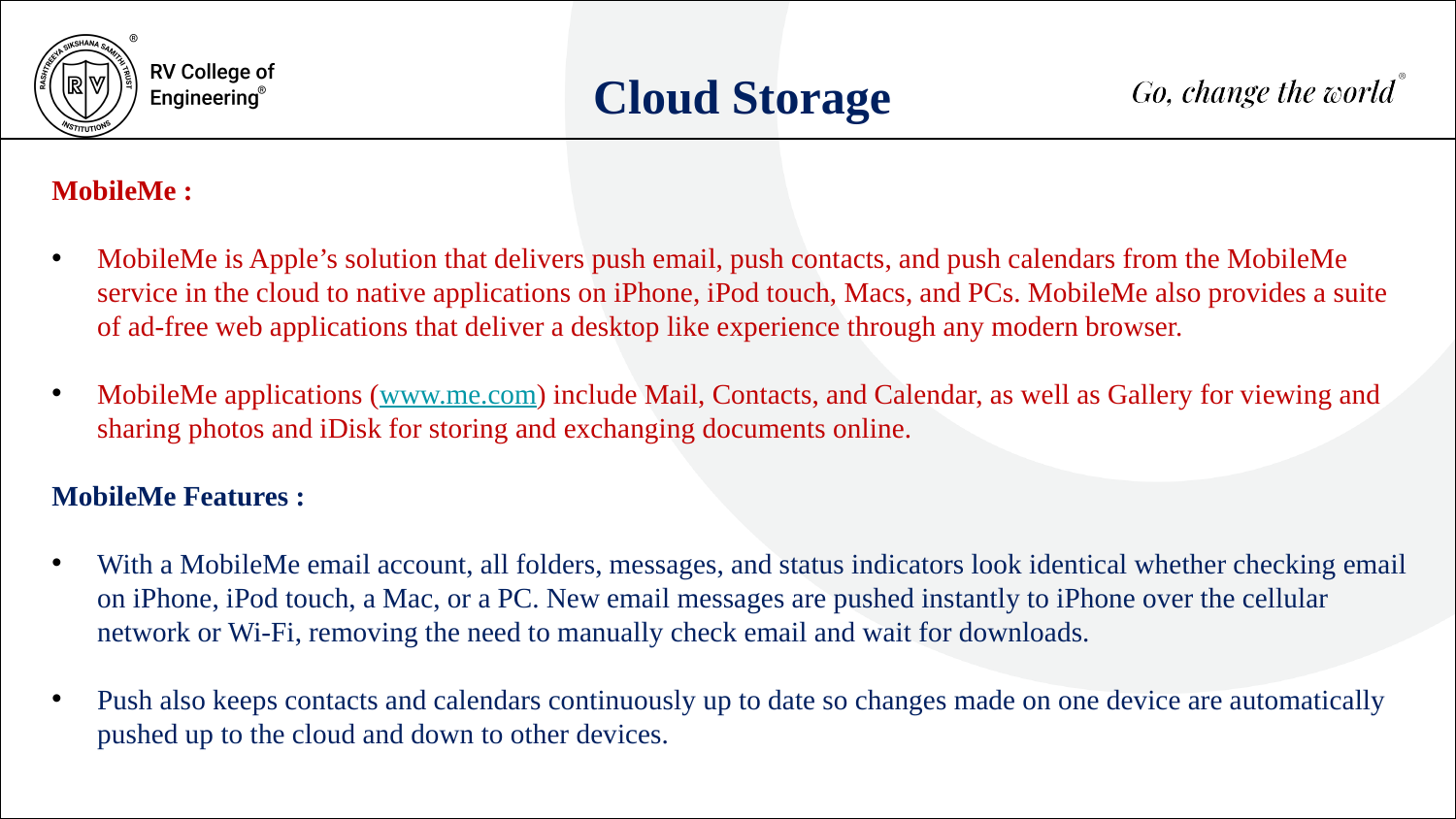

Cloud Storage

MobileMe :

MobileMe is Apple’s solution that delivers push email, push contacts, and push calendars from the MobileMe service in the cloud to native applications on iPhone, iPod touch, Macs, and PCs. MobileMe also provides a suite of ad-free web applications that deliver a desktop like experience through any modern browser.

MobileMe applications (www.me.com) include Mail, Contacts, and Calendar, as well as Gallery for viewing and sharing photos and iDisk for storing and exchanging documents online.

MobileMe Features :

With a MobileMe email account, all folders, messages, and status indicators look identical whether checking email on iPhone, iPod touch, a Mac, or a PC. New email messages are pushed instantly to iPhone over the cellular network or Wi-Fi, removing the need to manually check email and wait for downloads.

Push also keeps contacts and calendars continuously up to date so changes made on one device are automatically pushed up to the cloud and down to other devices.